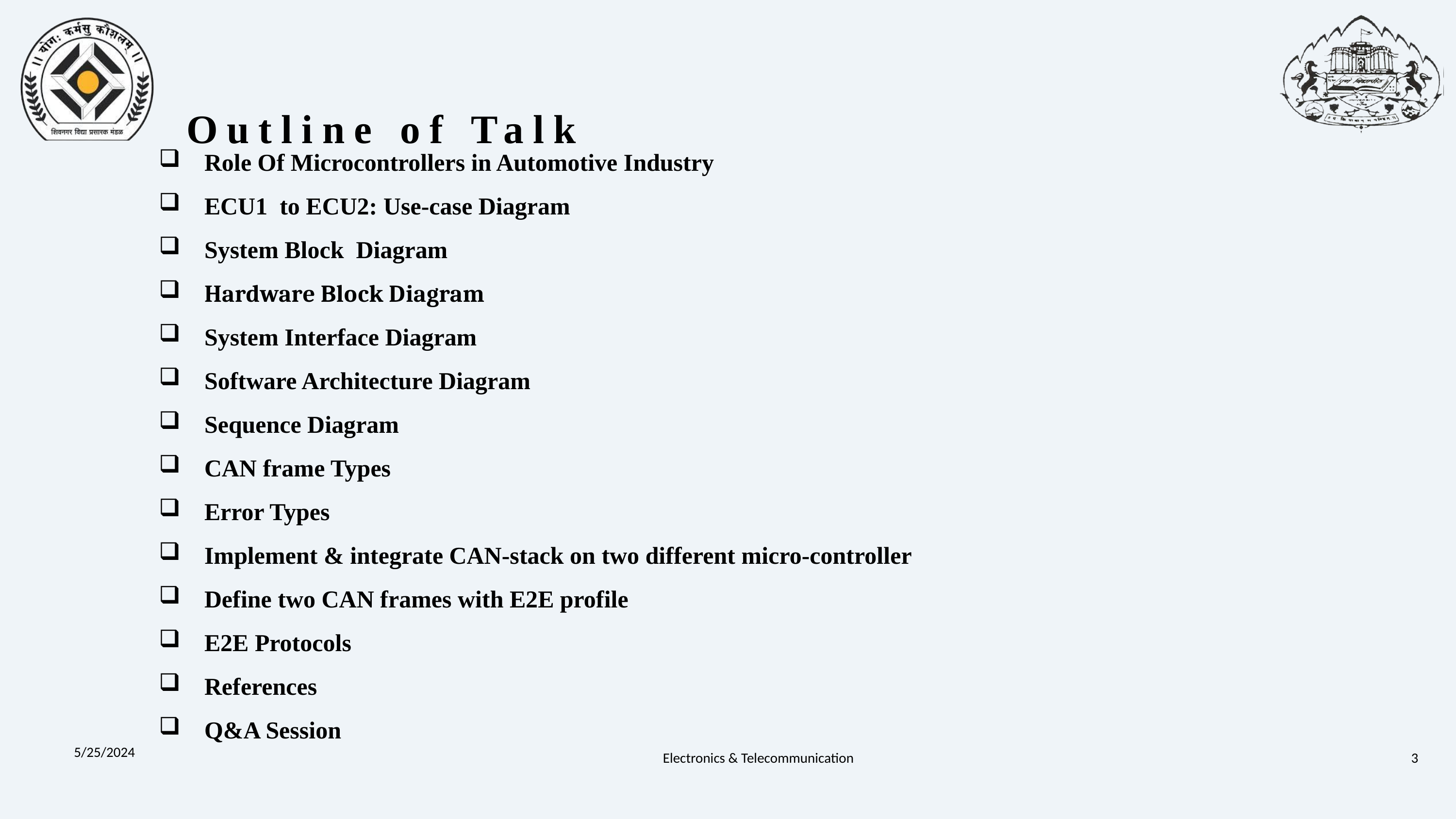

Outline of Talk
Role Of Microcontrollers in Automotive Industry
ECU1  to ECU2: Use-case Diagram
System Block  Diagram
Hardware Block Diagram
System Interface Diagram
Software Architecture Diagram
Sequence Diagram
CAN frame Types
Error Types
Implement & integrate CAN-stack on two different micro-controller
Define two CAN frames with E2E profile
E2E Protocols
References
Q&A Session
5/25/2024
Electronics & Telecommunication
3